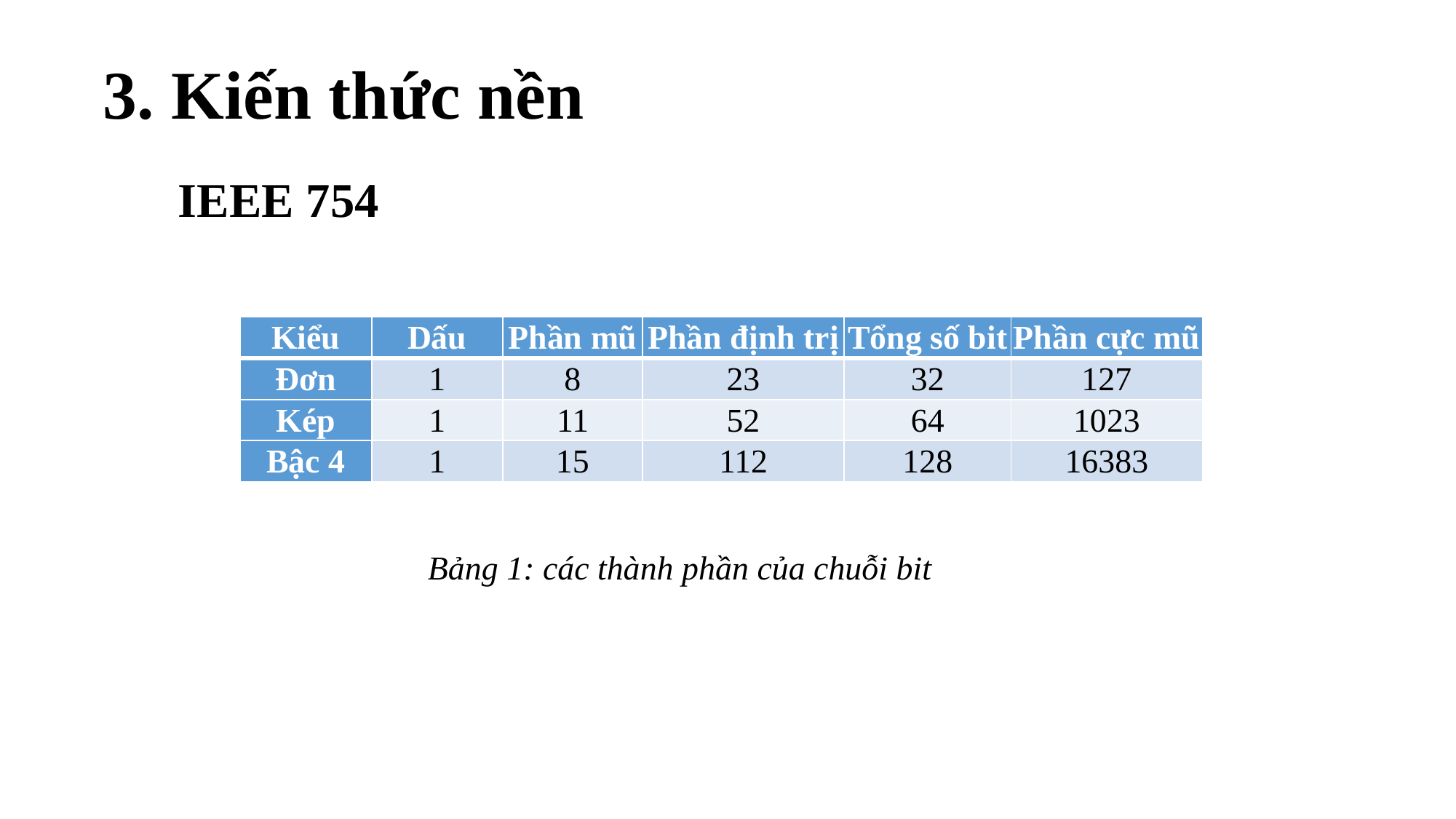

# 3. Kiến thức nền
 IEEE 754
| Kiểu | Dấu | Phần mũ | Phần định trị | Tổng số bit | Phần cực mũ |
| --- | --- | --- | --- | --- | --- |
| Đơn | 1 | 8 | 23 | 32 | 127 |
| Kép | 1 | 11 | 52 | 64 | 1023 |
| Bậc 4 | 1 | 15 | 112 | 128 | 16383 |
Bảng 1: các thành phần của chuỗi bit